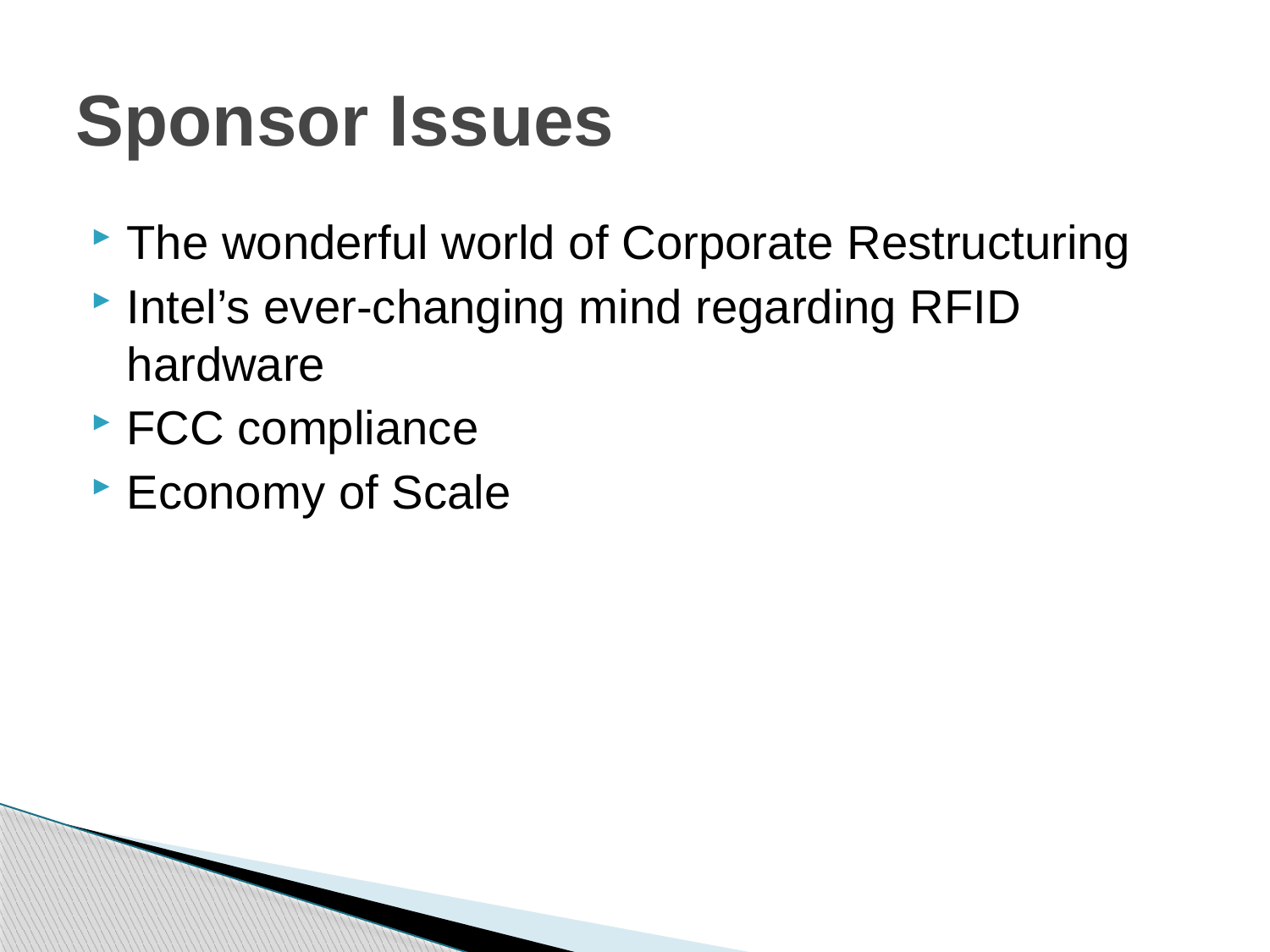

# Sponsor Issues
The wonderful world of Corporate Restructuring
Intel’s ever-changing mind regarding RFID hardware
FCC compliance
Economy of Scale